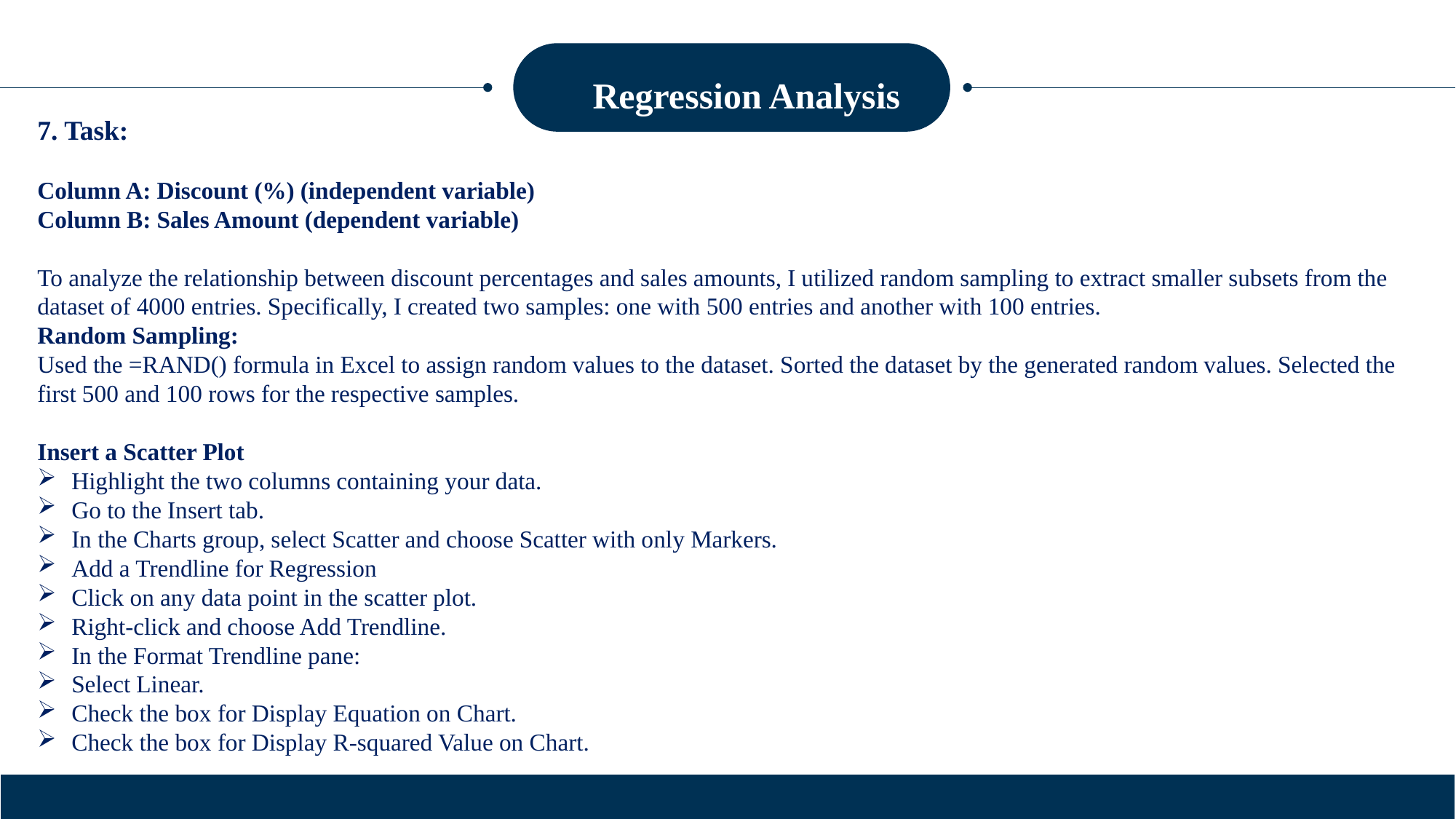

Regression Analysis

7. Task:

Column A: Discount (%) (independent variable)
Column B: Sales Amount (dependent variable)

To analyze the relationship between discount percentages and sales amounts, I utilized random sampling to extract smaller subsets from the dataset of 4000 entries. Specifically, I created two samples: one with 500 entries and another with 100 entries.
Random Sampling:
Used the =RAND() formula in Excel to assign random values to the dataset. Sorted the dataset by the generated random values. Selected the first 500 and 100 rows for the respective samples.

Insert a Scatter Plot
Highlight the two columns containing your data.
Go to the Insert tab.
In the Charts group, select Scatter and choose Scatter with only Markers.
Add a Trendline for Regression
Click on any data point in the scatter plot.
Right-click and choose Add Trendline.
In the Format Trendline pane:
Select Linear.
Check the box for Display Equation on Chart.
Check the box for Display R-squared Value on Chart.